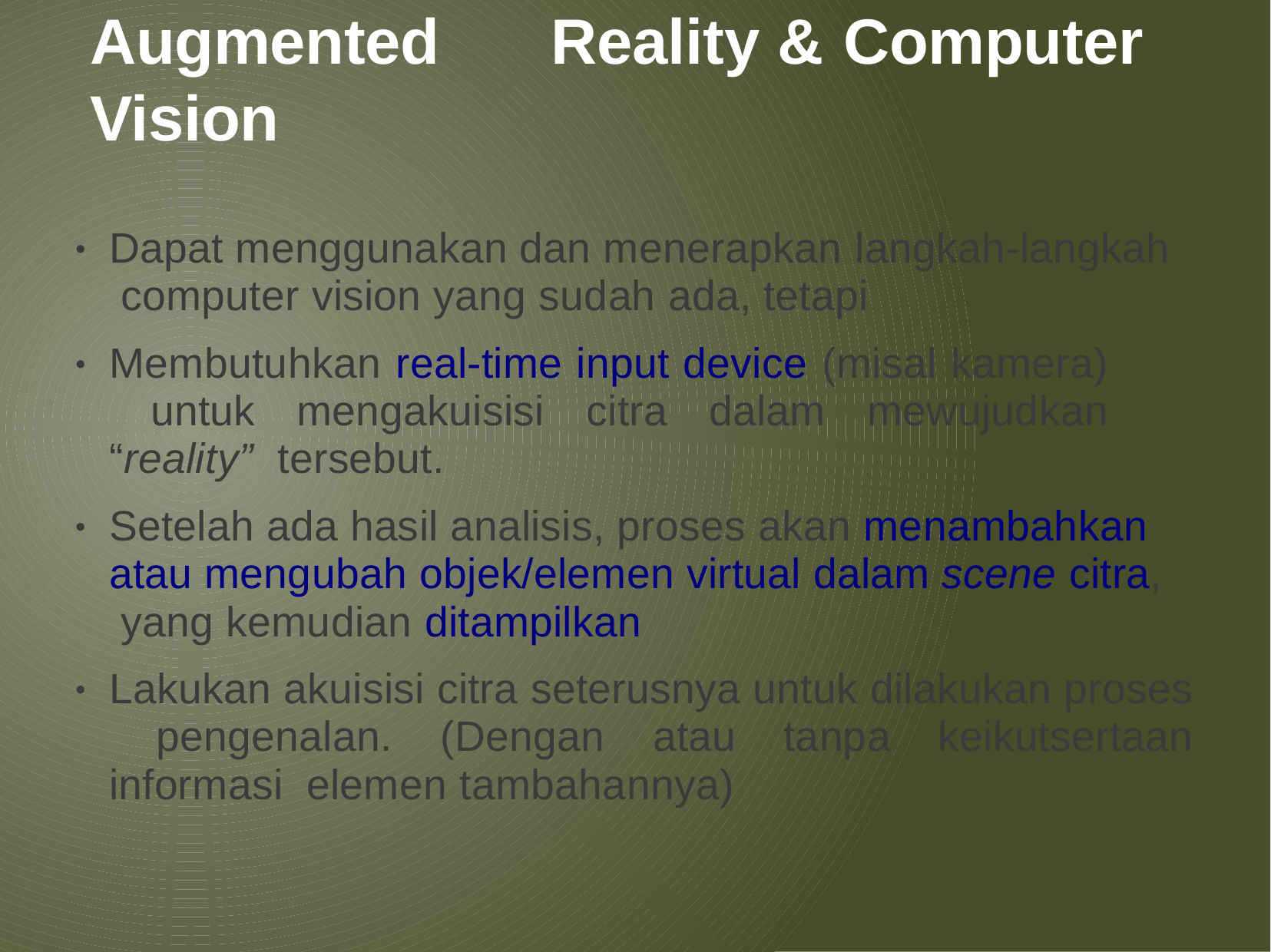

# Augmented	Reality & Computer Vision
Dapat menggunakan dan menerapkan langkah-langkah  computer vision yang sudah ada, tetapi
Membutuhkan real-time input device (misal kamera)  untuk mengakuisisi citra dalam mewujudkan “reality”  tersebut.
Setelah ada hasil analisis, proses akan menambahkan  atau mengubah objek/elemen virtual dalam scene citra,  yang kemudian ditampilkan
Lakukan akuisisi citra seterusnya untuk dilakukan proses  pengenalan. (Dengan atau tanpa keikutsertaan informasi  elemen tambahannya)
●
●
●
●